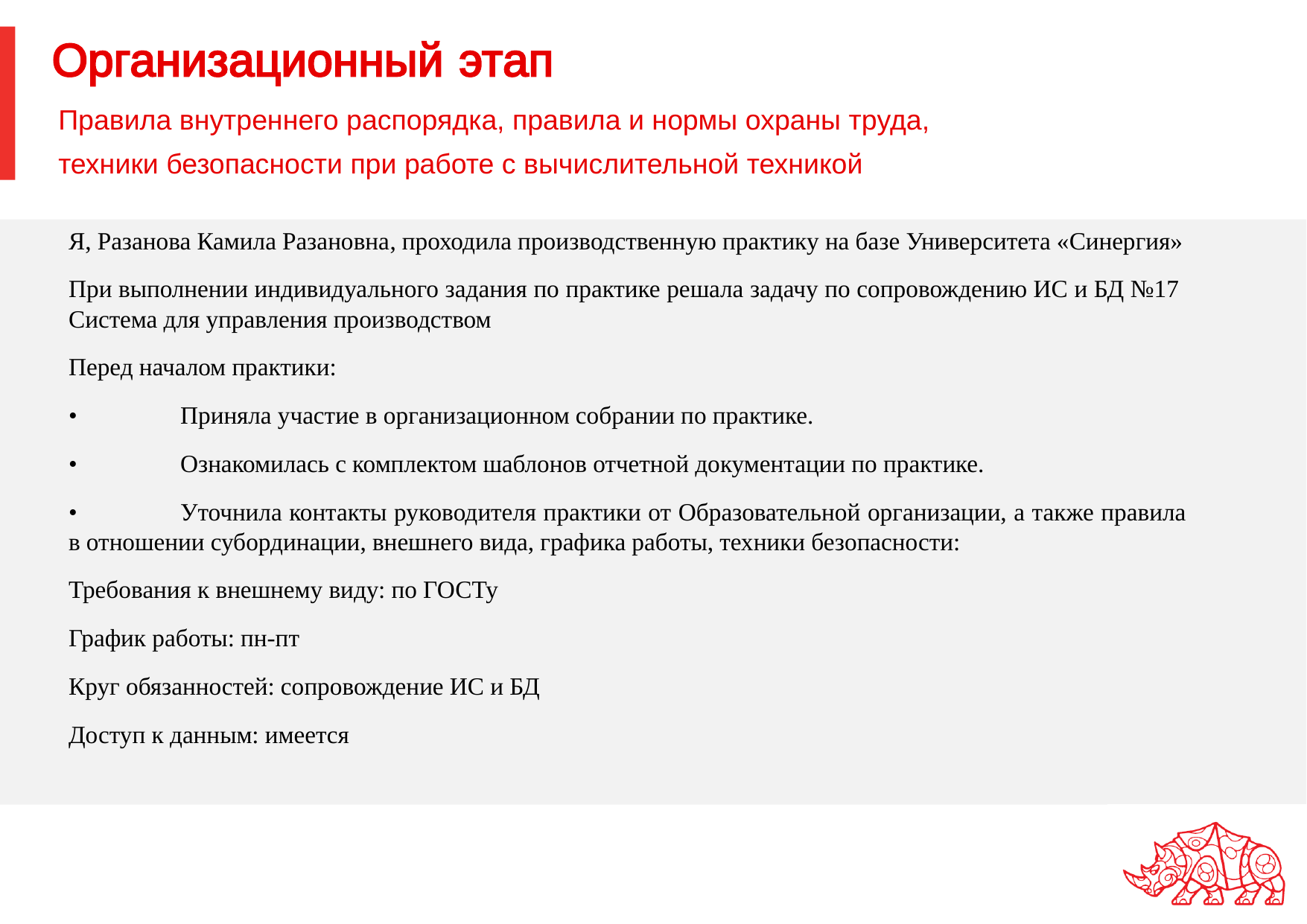

# Организационный этап
Правила внутреннего распорядка, правила и нормы охраны труда,
техники безопасности при работе с вычислительной техникой
Я, Разанова Камила Разановна, проходила производственную практику на базе Университета «Синергия»
При выполнении индивидуального задания по практике решала задачу по сопровождению ИС и БД №17  Система для управления производством
Перед началом практики:
•	Приняла участие в организационном собрании по практике.
•	Ознакомилась с комплектом шаблонов отчетной документации по практике.
•	Уточнила контакты руководителя практики от Образовательной организации, а также правила в отношении субординации, внешнего вида, графика работы, техники безопасности:
Требования к внешнему виду: по ГОСТу
График работы: пн-пт
Круг обязанностей: сопровождение ИС и БД
Доступ к данным: имеется